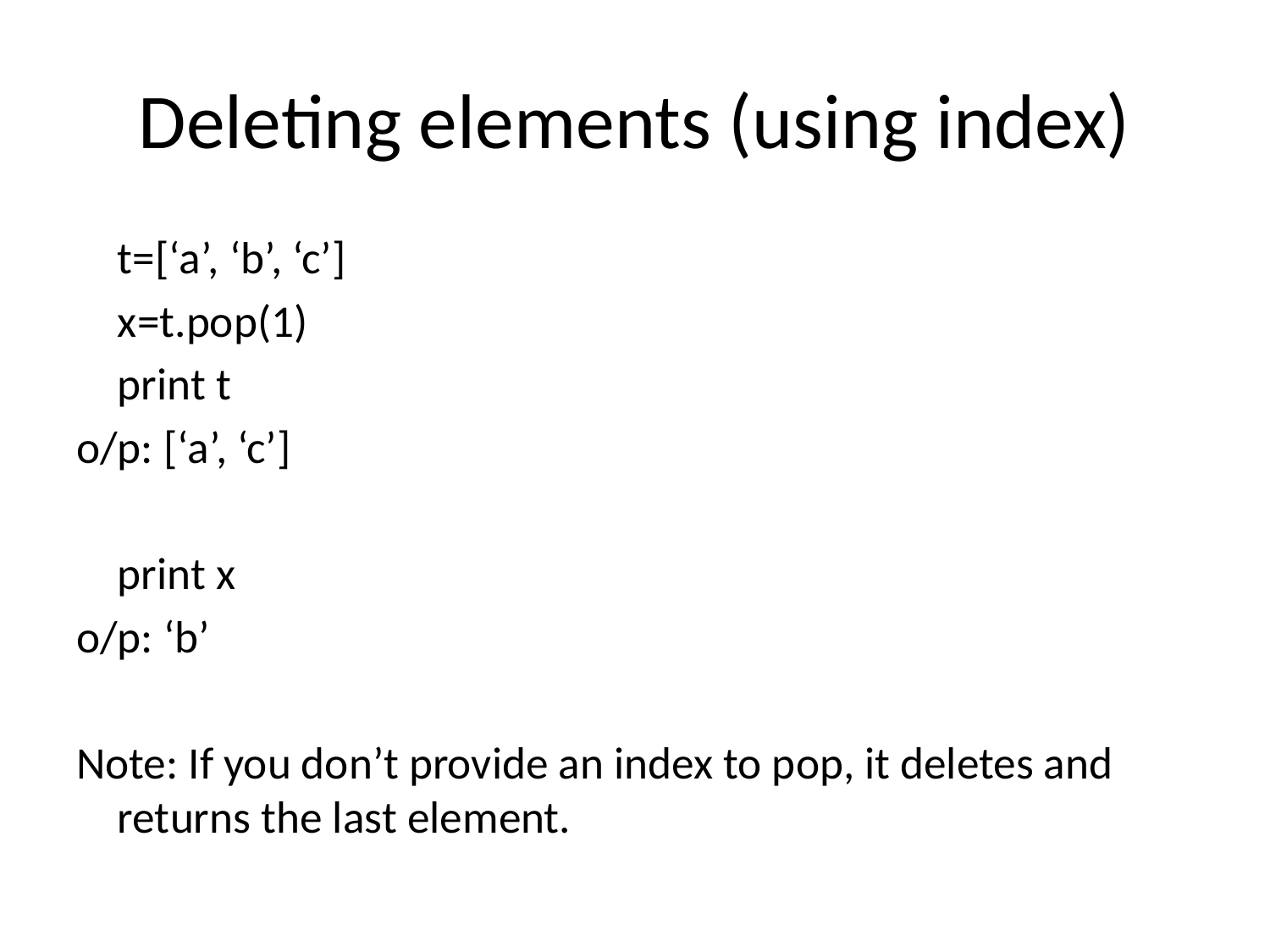

# Deleting elements (using index)
	t=[‘a’, ‘b’, ‘c’]
	x=t.pop(1)
	print t
o/p: [‘a’, ‘c’]

	print x
o/p: ‘b’

Note: If you don’t provide an index to pop, it deletes and returns the last element.